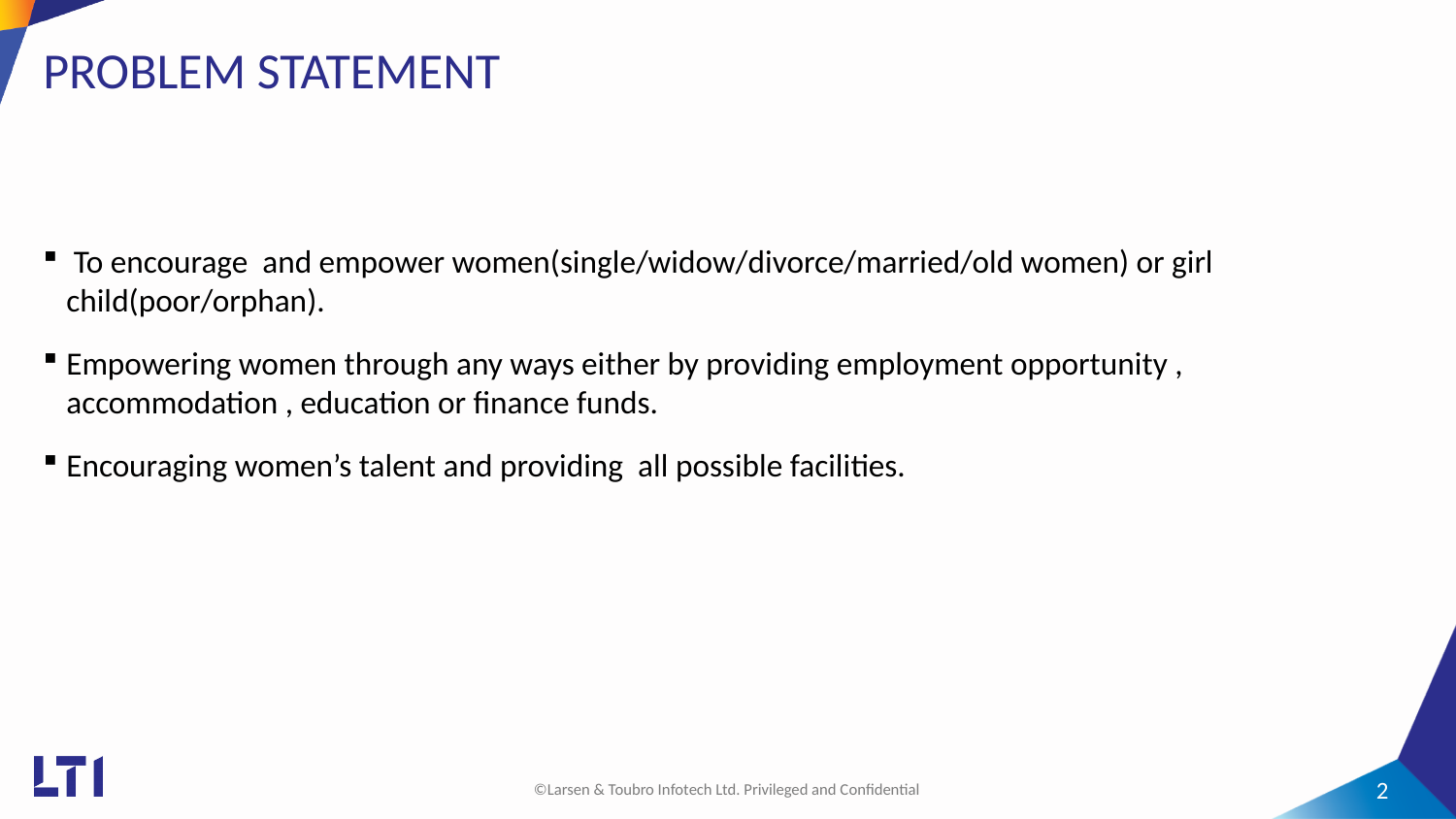

# PROBLEM STATEMENT
 To encourage  and empower women(single/widow/divorce/married/old women) or girl child(poor/orphan).
Empowering women through any ways either by providing employment opportunity , accommodation , education or finance funds.
Encouraging women’s talent and providing  all possible facilities.